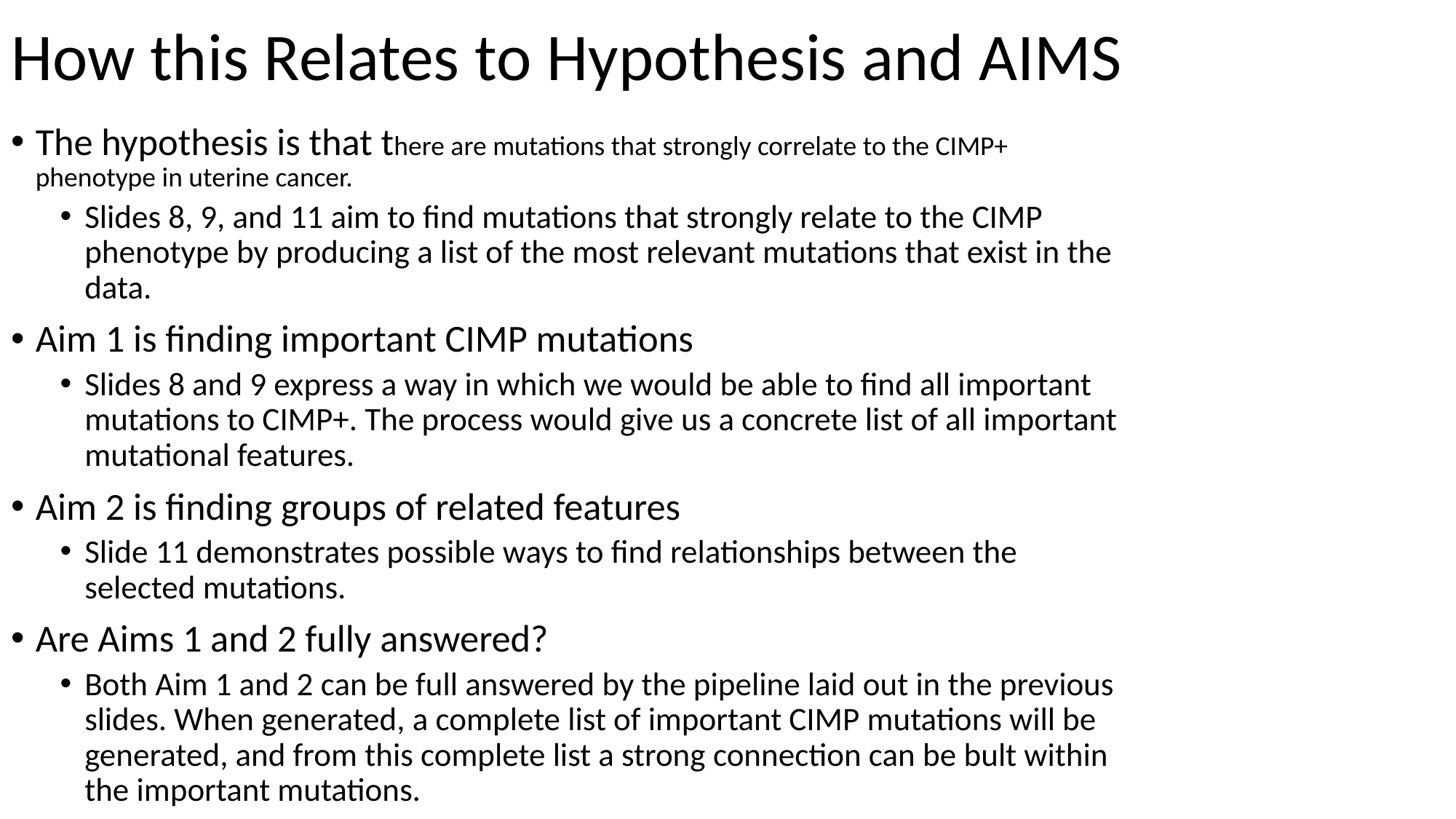

# How this Relates to Hypothesis and AIMS
The hypothesis is that there are mutations that strongly correlate to the CIMP+ phenotype in uterine cancer.
Slides 8, 9, and 11 aim to find mutations that strongly relate to the CIMP phenotype by producing a list of the most relevant mutations that exist in the data.
Aim 1 is finding important CIMP mutations
Slides 8 and 9 express a way in which we would be able to find all important mutations to CIMP+. The process would give us a concrete list of all important mutational features.
Aim 2 is finding groups of related features
Slide 11 demonstrates possible ways to find relationships between the selected mutations.
Are Aims 1 and 2 fully answered?
Both Aim 1 and 2 can be full answered by the pipeline laid out in the previous slides. When generated, a complete list of important CIMP mutations will be generated, and from this complete list a strong connection can be bult within the important mutations.